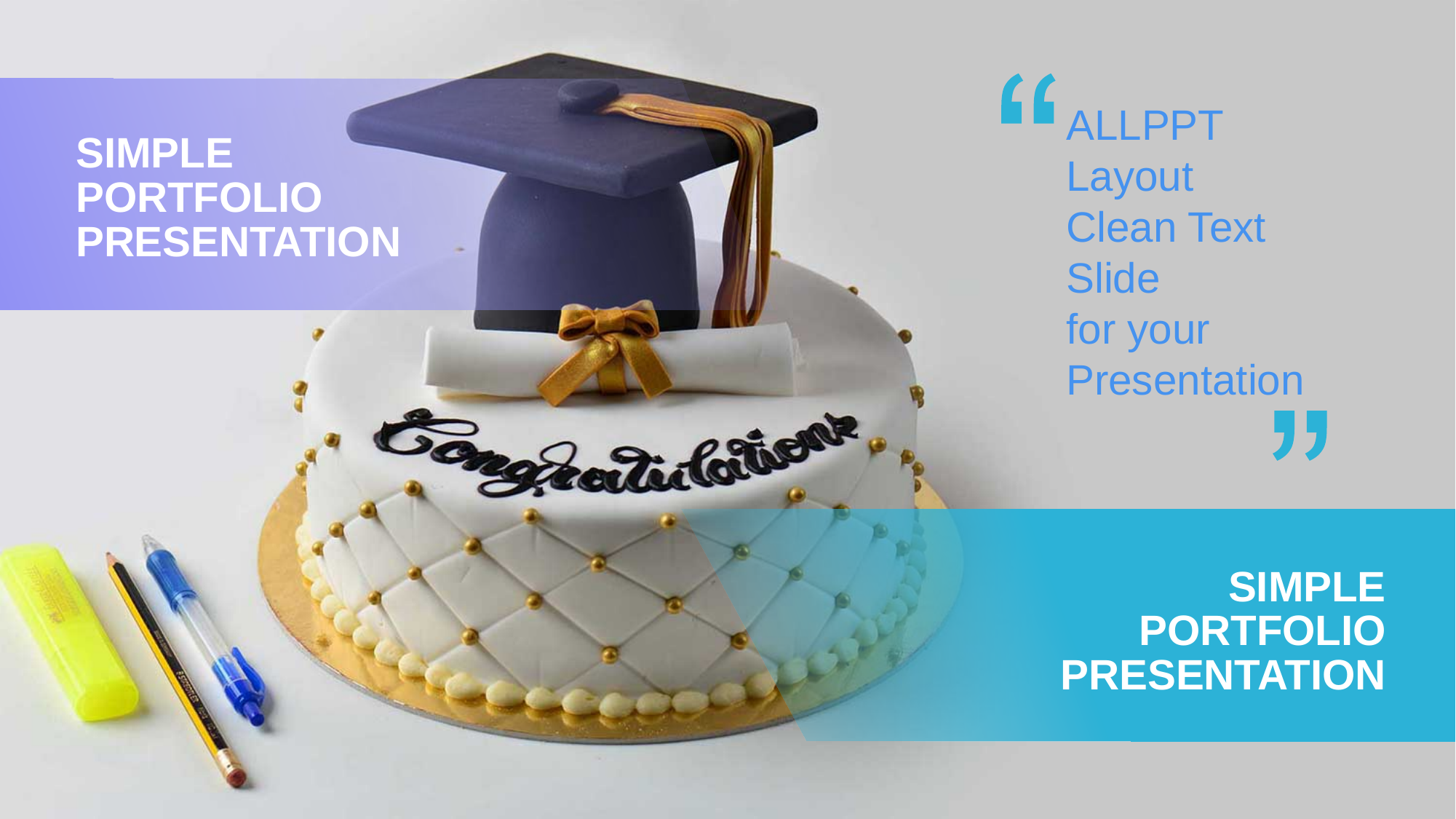

ALLPPT
Layout
Clean Text Slide
for your
Presentation
SIMPLE
PORTFOLIO
PRESENTATION

SIMPLE
PORTFOLIO
PRESENTATION